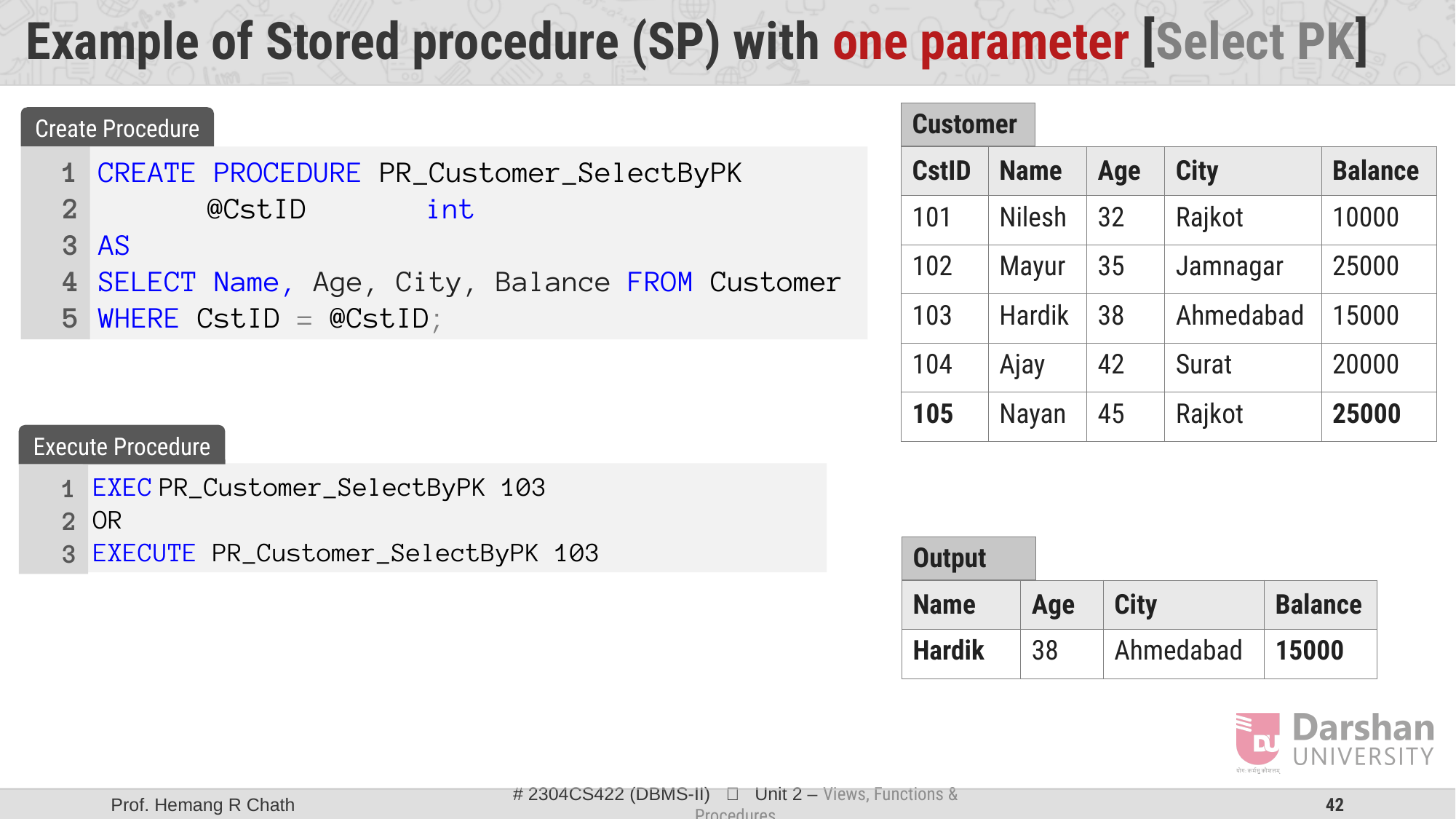

# Example of Stored procedure (SP) with one parameter [Select PK]

| Customer |
| --- |
Create Procedure
1
2
3
4
5
CREATE PROCEDURE PR_Customer_SelectByPK
	@CstID 	int
AS
SELECT Name, Age, City, Balance FROM Customer
WHERE CstID = @CstID;
| CstID | Name | Age | City | Balance |
| --- | --- | --- | --- | --- |
| 101 | Nilesh | 32 | Rajkot | 10000 |
| 102 | Mayur | 35 | Jamnagar | 25000 |
| 103 | Hardik | 38 | Ahmedabad | 15000 |
| 104 | Ajay | 42 | Surat | 20000 |
| 105 | Nayan | 45 | Rajkot | 25000 |
Execute Procedure
EXEC PR_Customer_SelectByPK 103
OR
EXECUTE PR_Customer_SelectByPK 103
1
2
3
| Output |
| --- |
| Name | Age | City | Balance |
| --- | --- | --- | --- |
| Hardik | 38 | Ahmedabad | 15000 |